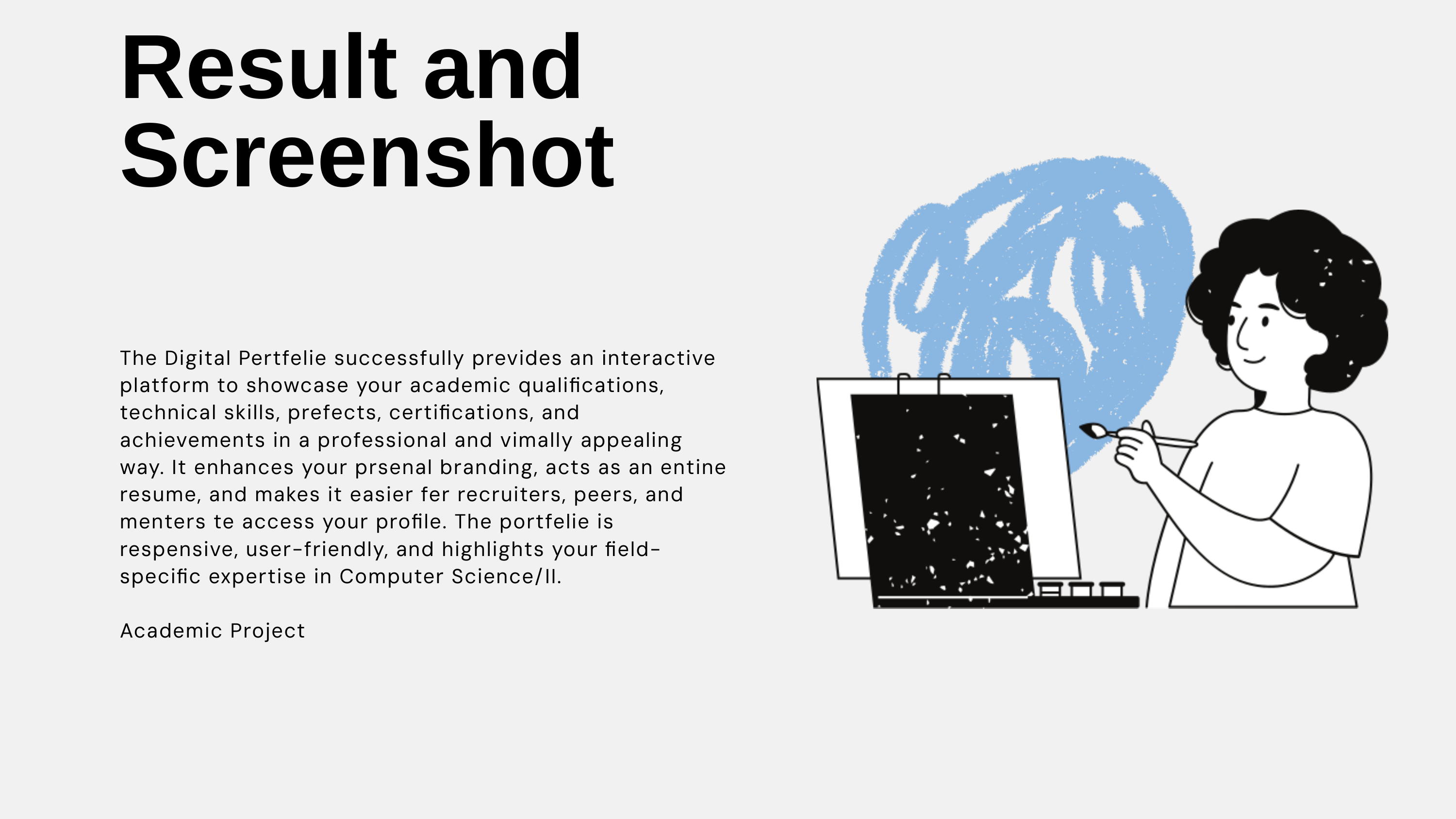

Result and Screenshot

The Digital Pertfelie successfully prevides an interactive platform to showcase your academic qualifications, technical skills, prefects, certifications, and achievements in a professional and vimally appealing way. It enhances your prsenal branding, acts as an entine resume, and makes it easier fer recruiters, peers, and menters te access your profile. The portfelie is respensive, user-friendly, and highlights your field-specific expertise in Computer Science/II.

Academic Project